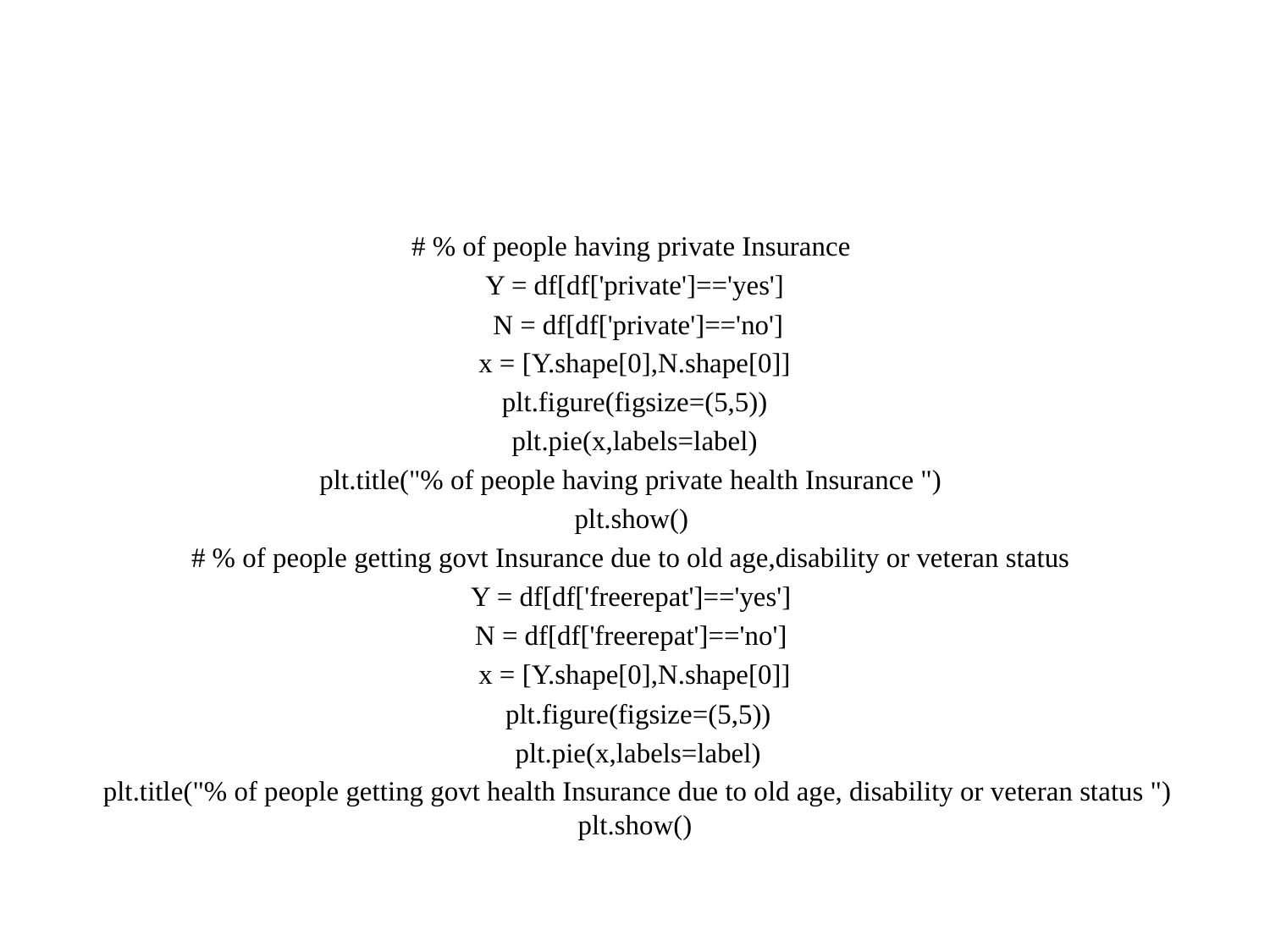

#
# % of people having private Insurance
Y = df[df['private']=='yes']
 N = df[df['private']=='no']
 x = [Y.shape[0],N.shape[0]]
plt.figure(figsize=(5,5))
 plt.pie(x,labels=label)
plt.title("% of people having private health Insurance ")
plt.show()
# % of people getting govt Insurance due to old age,disability or veteran status
Y = df[df['freerepat']=='yes']
N = df[df['freerepat']=='no']
x = [Y.shape[0],N.shape[0]]
 plt.figure(figsize=(5,5))
 plt.pie(x,labels=label)
 plt.title("% of people getting govt health Insurance due to old age, disability or veteran status ") plt.show()